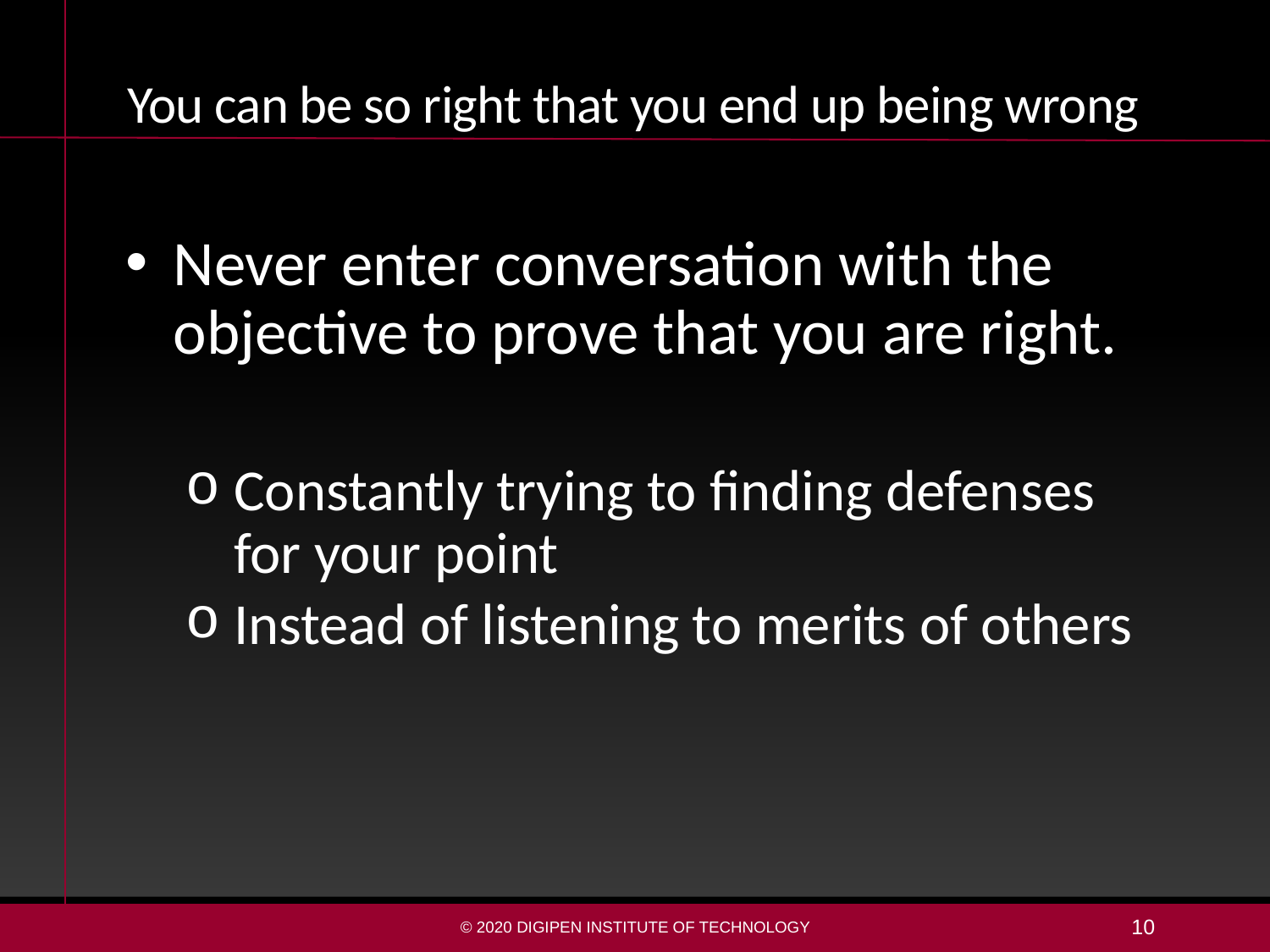

# You can be so right that you end up being wrong

Never enter conversation with the objective to prove that you are right.

Constantly trying to finding defenses for your point
Instead of listening to merits of others
© 2020 DigiPen Institute of Technology
10